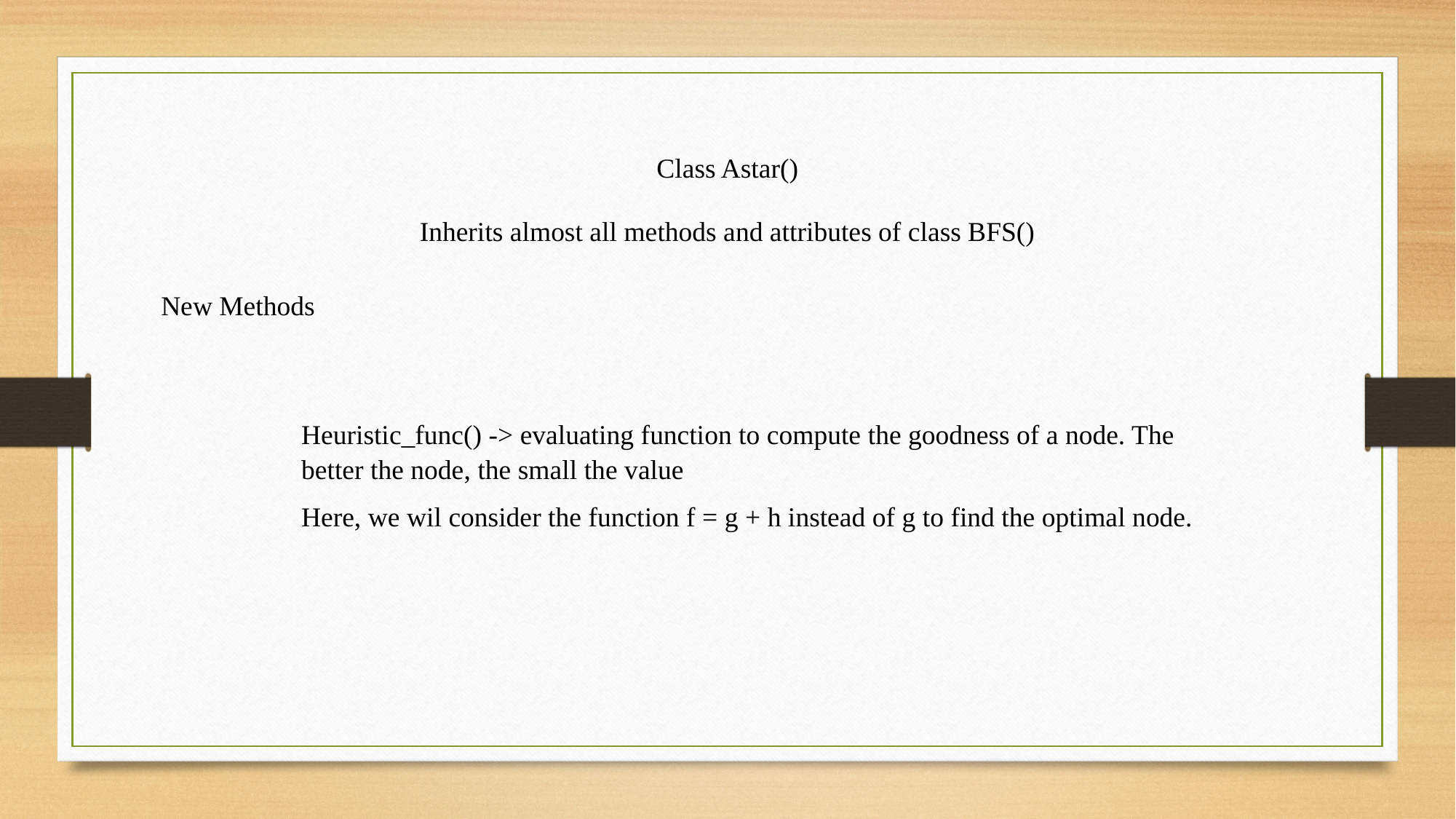

Class Astar()
Inherits almost all methods and attributes of class BFS()
New Methods

Heuristic_func() -> evaluating function to compute the goodness of a node. The better the node, the small the value
Here, we wil consider the function f = g + h instead of g to find the optimal node.